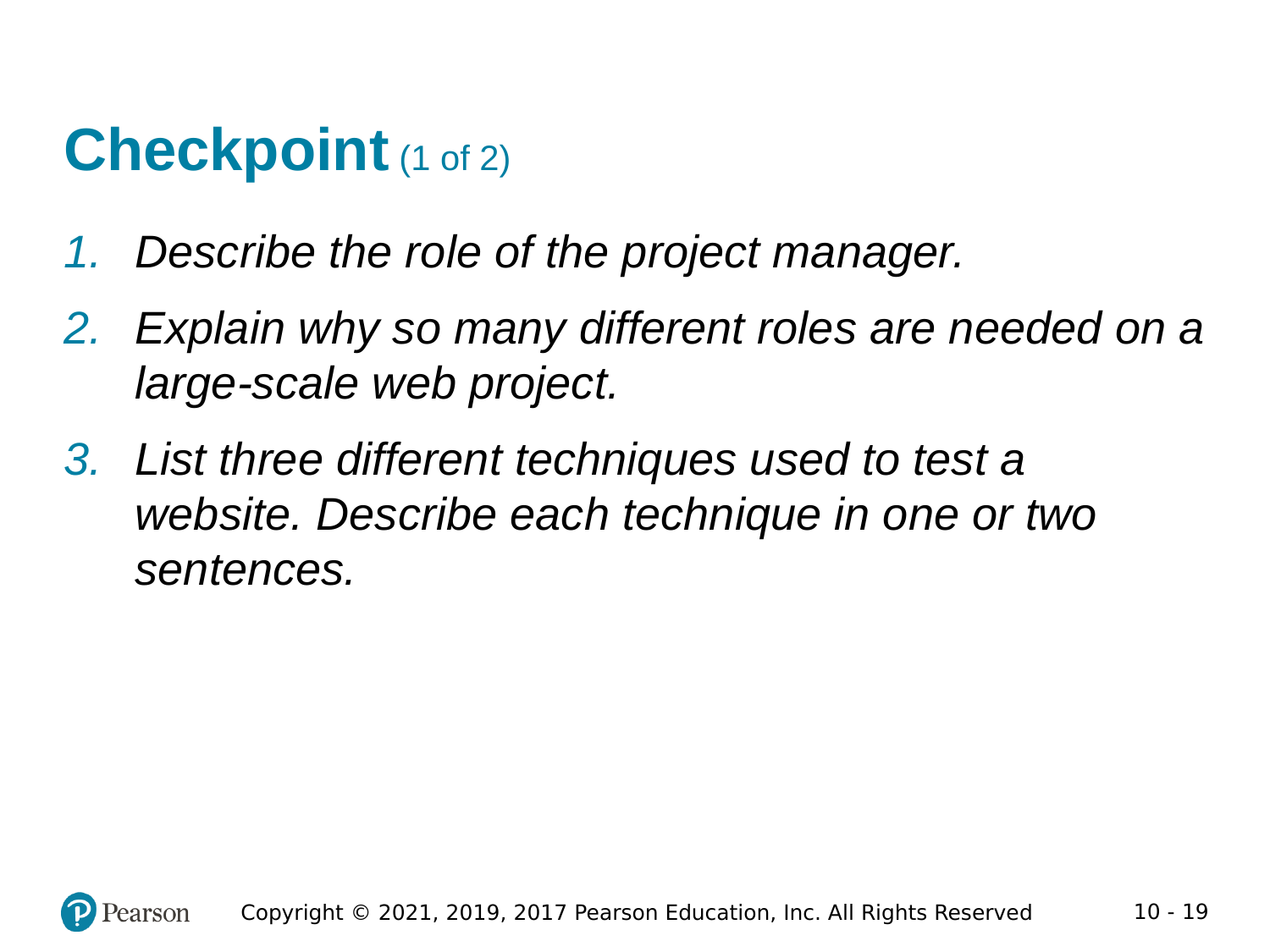

# Checkpoint (1 of 2)
Describe the role of the project manager.
Explain why so many different roles are needed on a large-scale web project.
List three different techniques used to test a website. Describe each technique in one or two sentences.